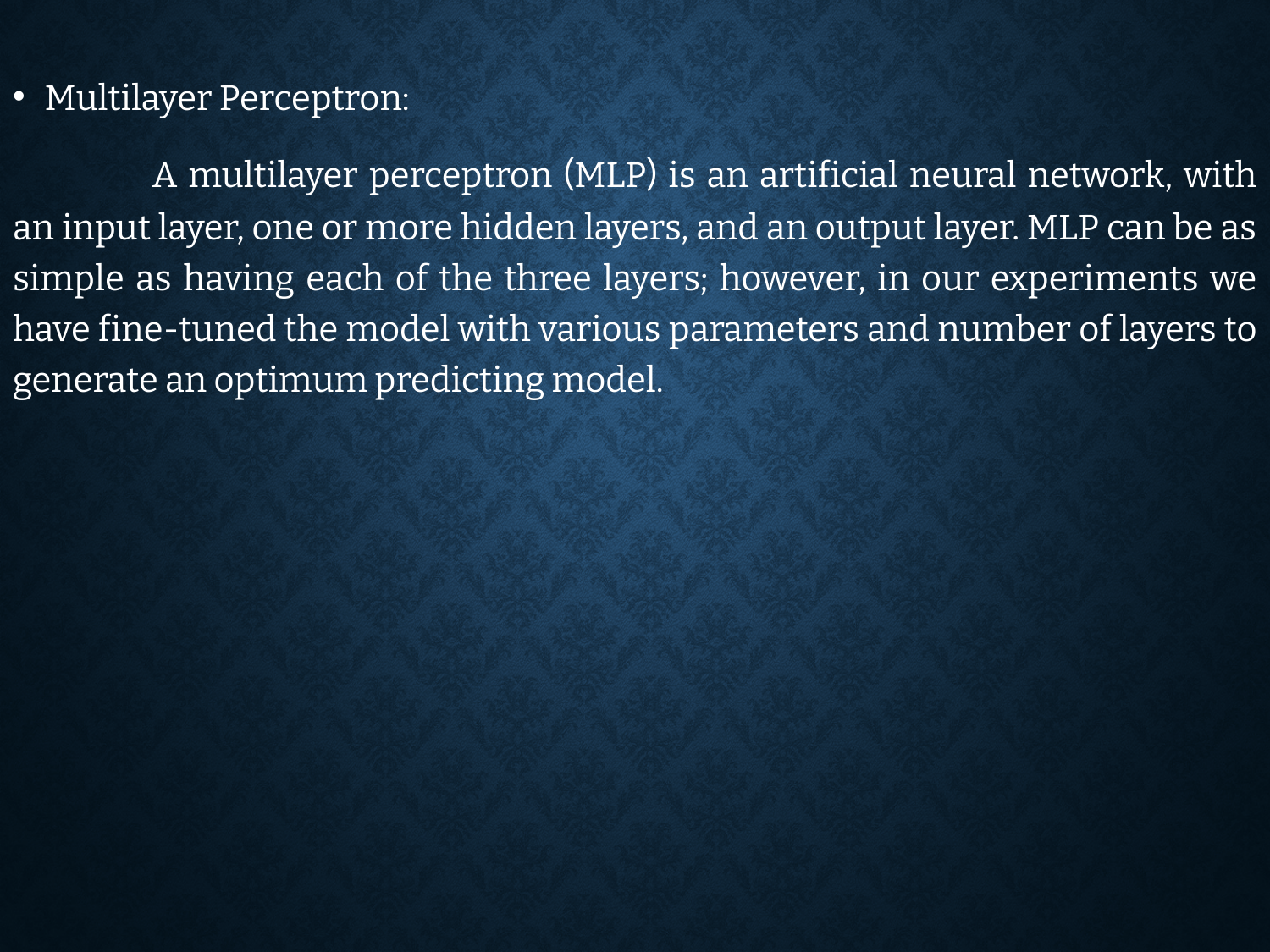

Multilayer Perceptron:
	 A multilayer perceptron (MLP) is an artificial neural network, with an input layer, one or more hidden layers, and an output layer. MLP can be as simple as having each of the three layers; however, in our experiments we have fine-tuned the model with various parameters and number of layers to generate an optimum predicting model.